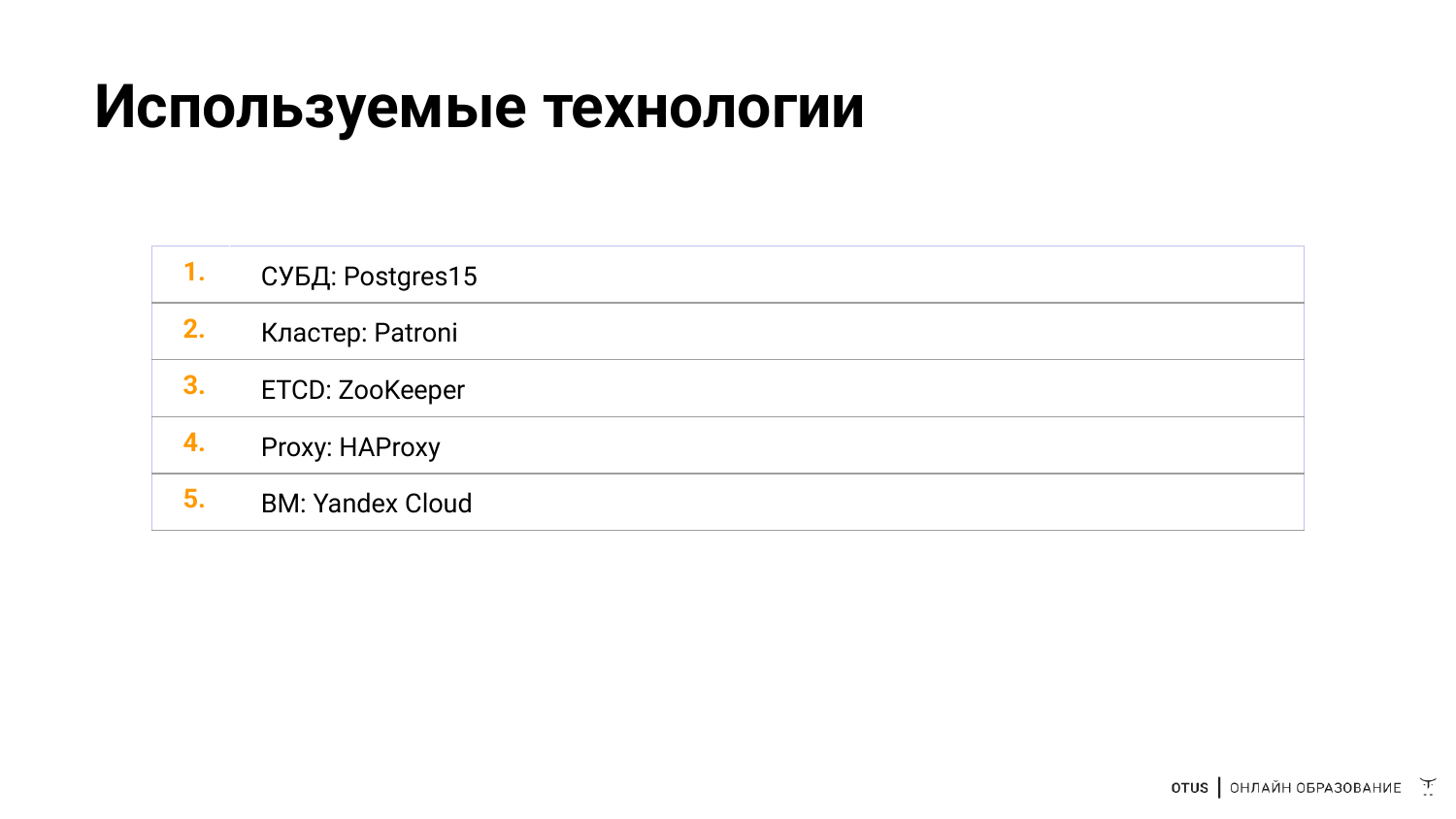

# Используемые технологии

| 1. | СУБД: Postgres15 |
| --- | --- |
| 2. | Кластер: Patroni |
| 3. | ETCD: ZooKeeper |
| 4. | Proxy: HAProxy |
| 5. | ВМ: Yandex Cloud |